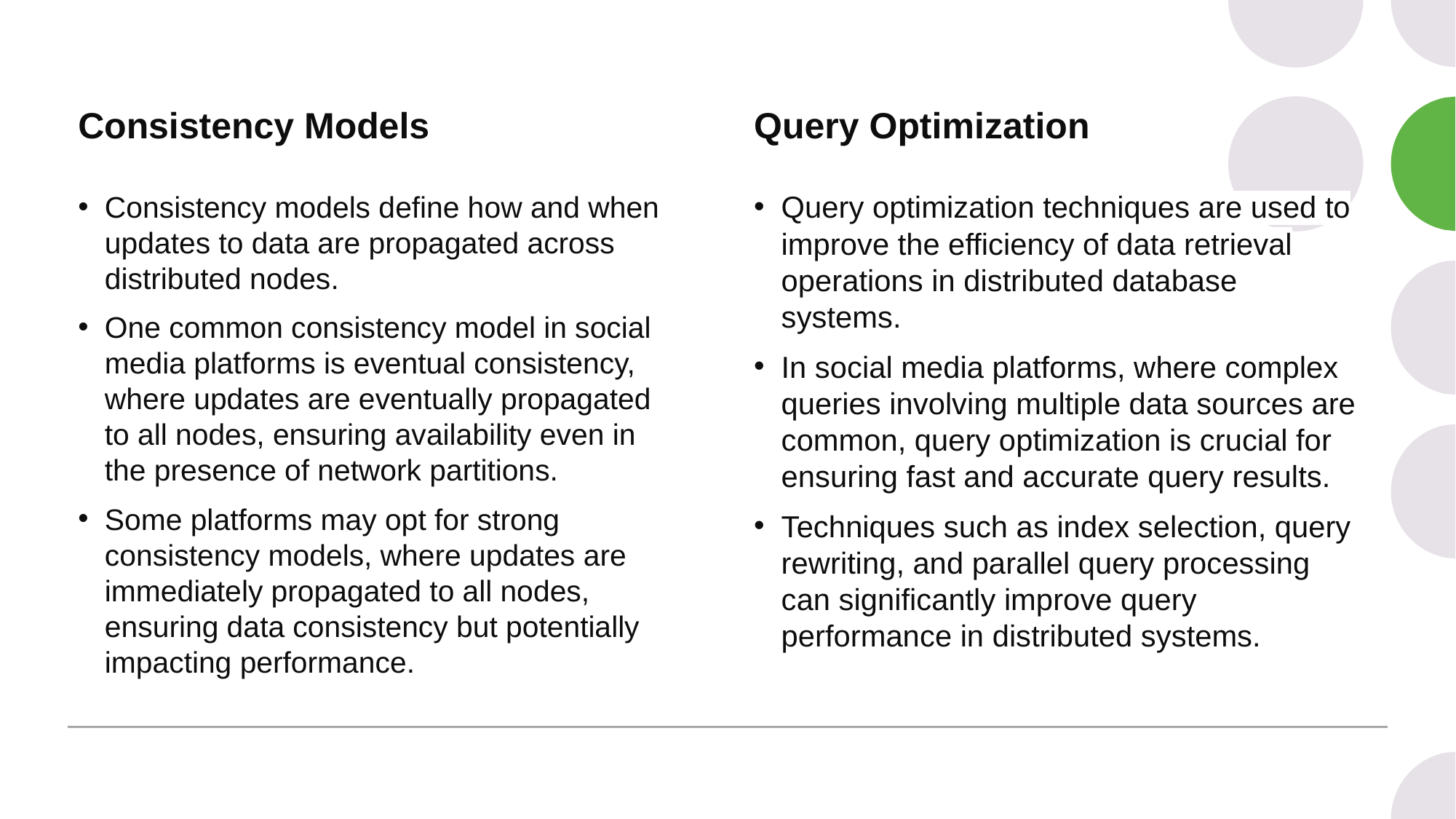

Consistency Models
Query Optimization
Consistency models define how and when updates to data are propagated across distributed nodes.
One common consistency model in social media platforms is eventual consistency, where updates are eventually propagated to all nodes, ensuring availability even in the presence of network partitions.
Some platforms may opt for strong consistency models, where updates are immediately propagated to all nodes, ensuring data consistency but potentially impacting performance.
Query optimization techniques are used to improve the efficiency of data retrieval operations in distributed database systems.
In social media platforms, where complex queries involving multiple data sources are common, query optimization is crucial for ensuring fast and accurate query results.
Techniques such as index selection, query rewriting, and parallel query processing can significantly improve query performance in distributed systems.